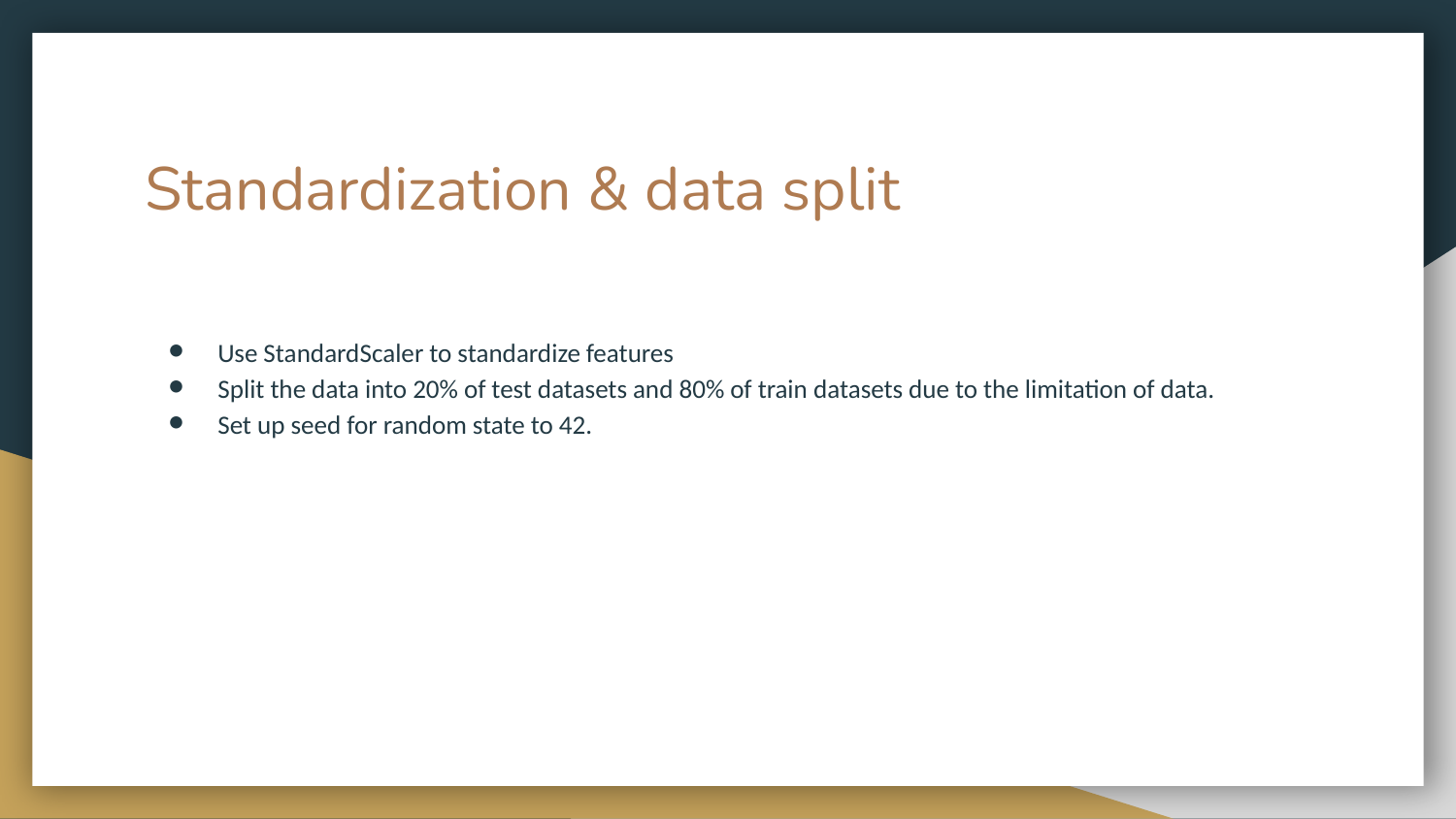

# Standardization & data split
Use StandardScaler to standardize features
Split the data into 20% of test datasets and 80% of train datasets due to the limitation of data.
Set up seed for random state to 42.